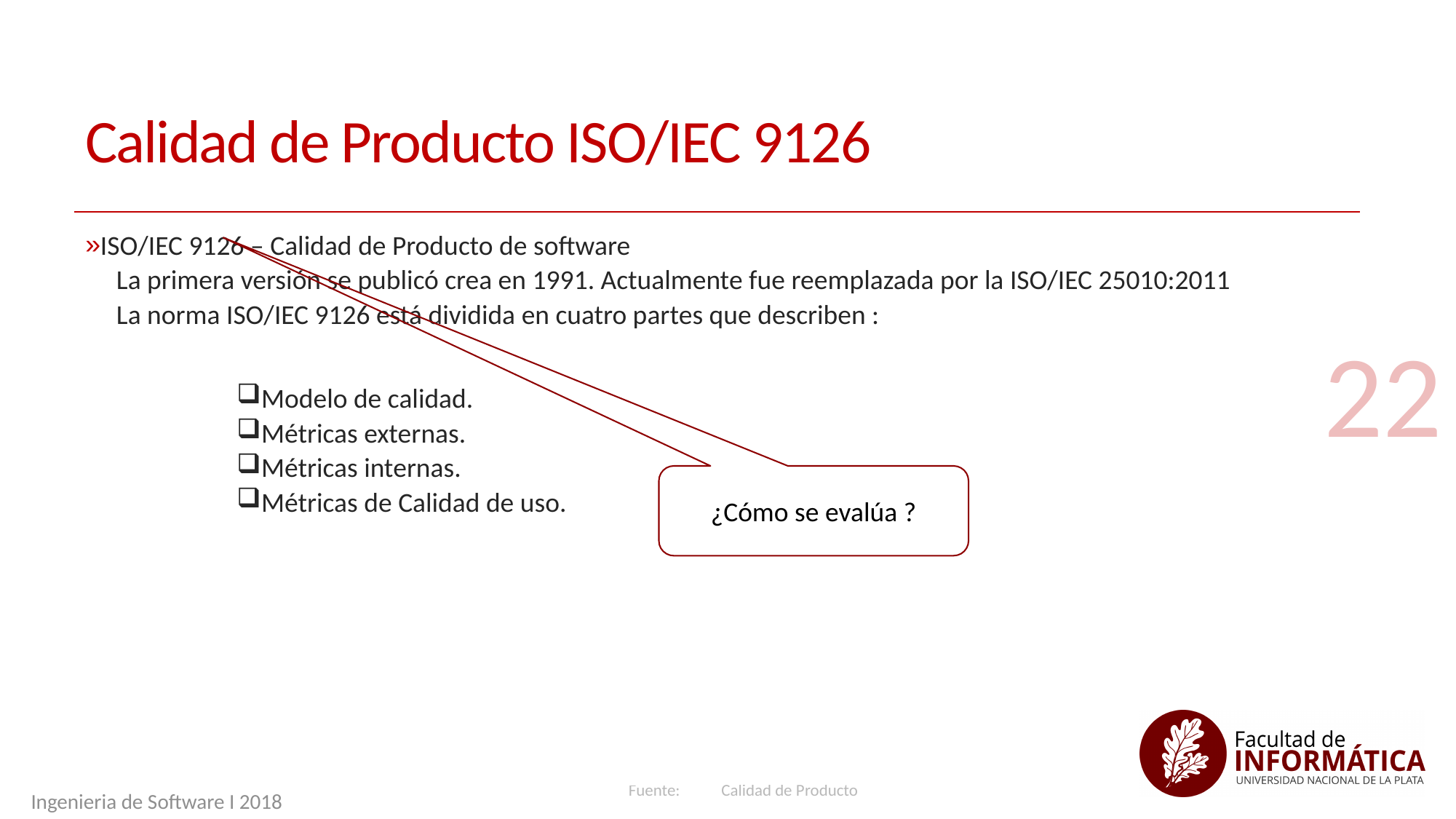

# Calidad de Producto ISO/IEC 9126
ISO/IEC 9126 – Calidad de Producto de software
La primera versión se publicó crea en 1991. Actualmente fue reemplazada por la ISO/IEC 25010:2011
La norma ISO/IEC 9126 está dividida en cuatro partes que describen :

Modelo de calidad.
Métricas externas.
Métricas internas.
Métricas de Calidad de uso.

22
¿Cómo se evalúa ?
Calidad de Producto

Ingenieria de Software I 2018